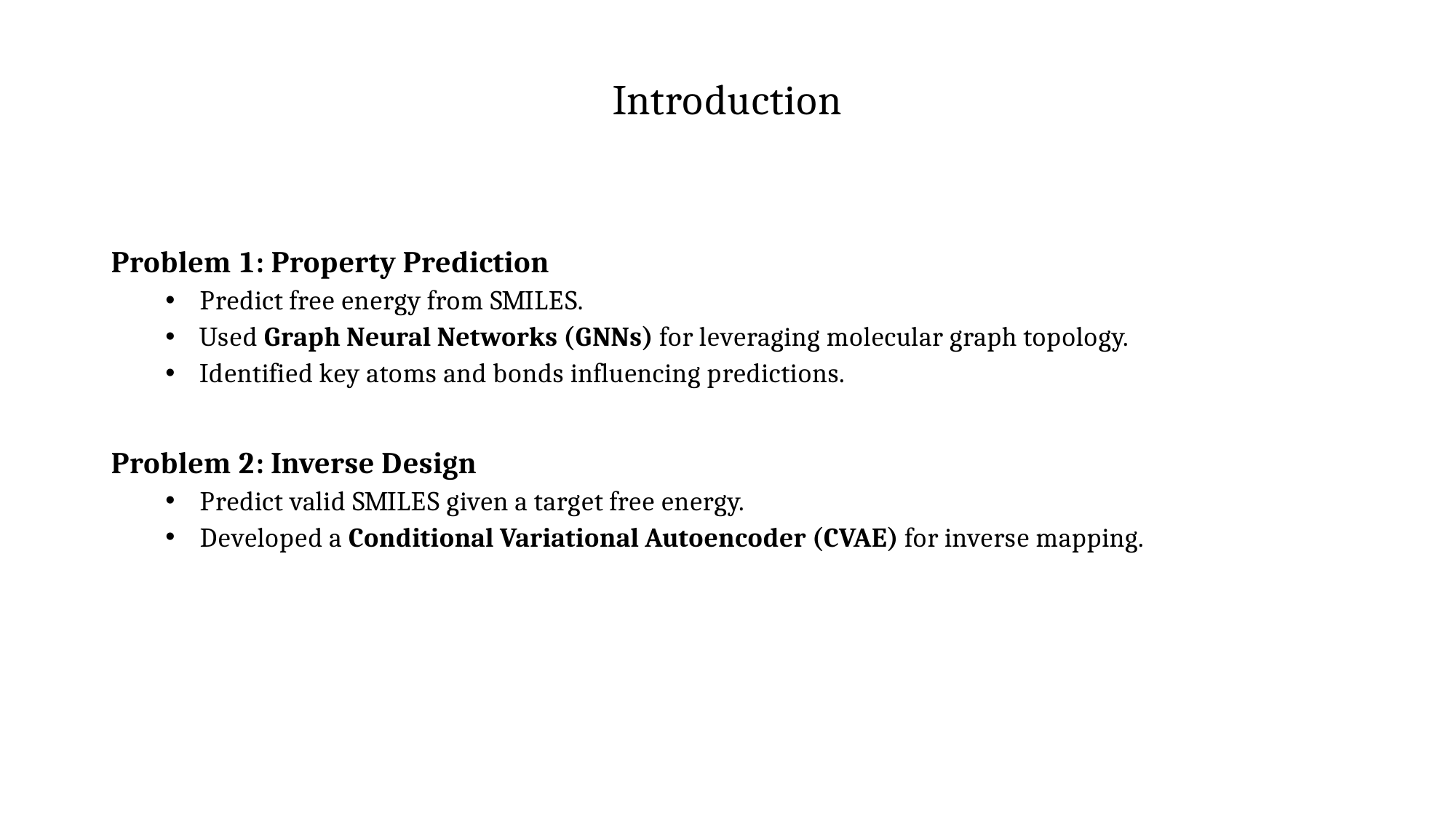

# Introduction
Problem 1: Property Prediction
Predict free energy from SMILES.
Used Graph Neural Networks (GNNs) for leveraging molecular graph topology.
Identified key atoms and bonds influencing predictions.

Problem 2: Inverse Design
Predict valid SMILES given a target free energy.
Developed a Conditional Variational Autoencoder (CVAE) for inverse mapping.